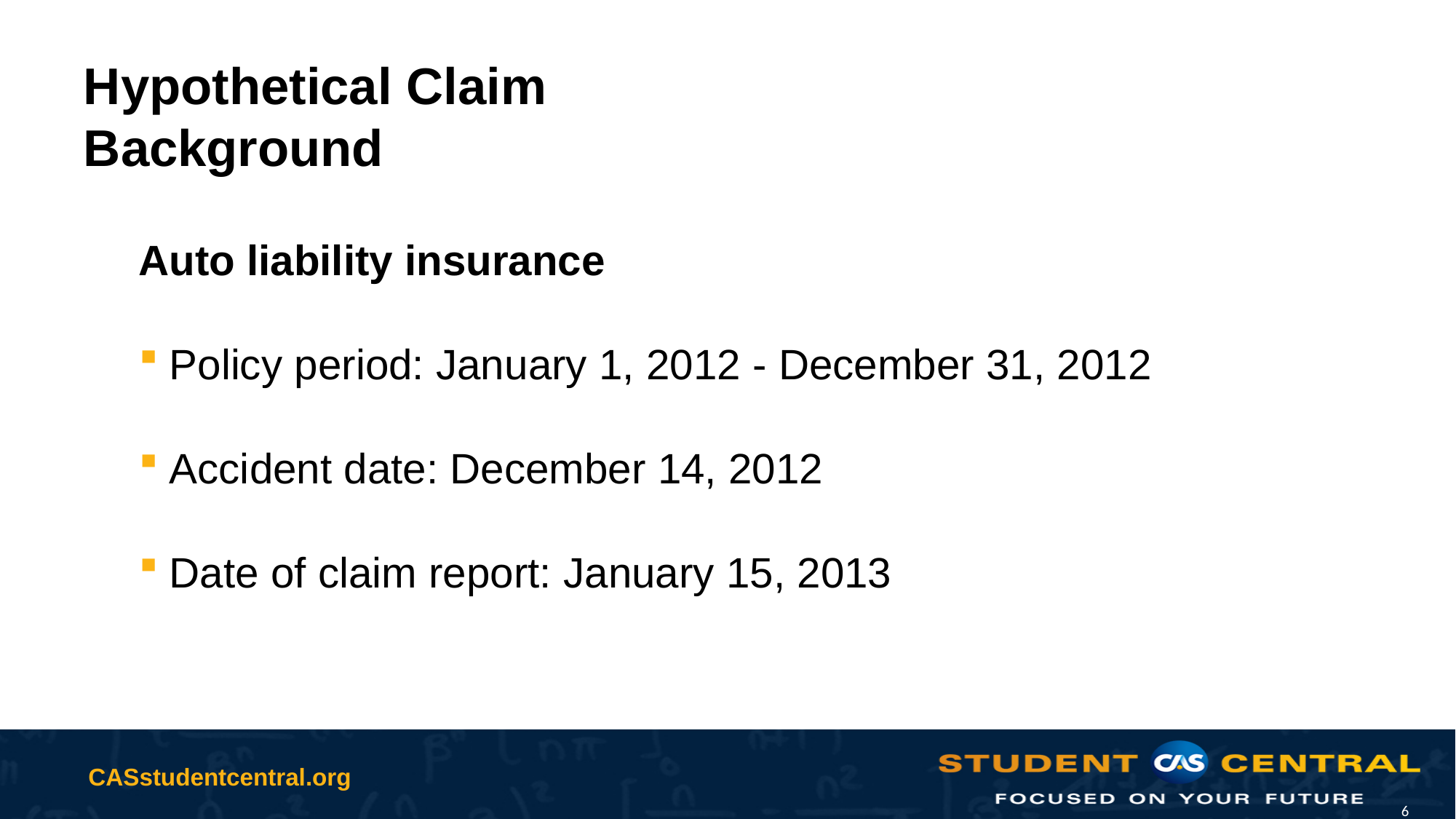

# Hypothetical Claim Background
Auto liability insurance

Policy period: January 1, 2012 - December 31, 2012

Accident date: December 14, 2012

Date of claim report: January 15, 2013
6